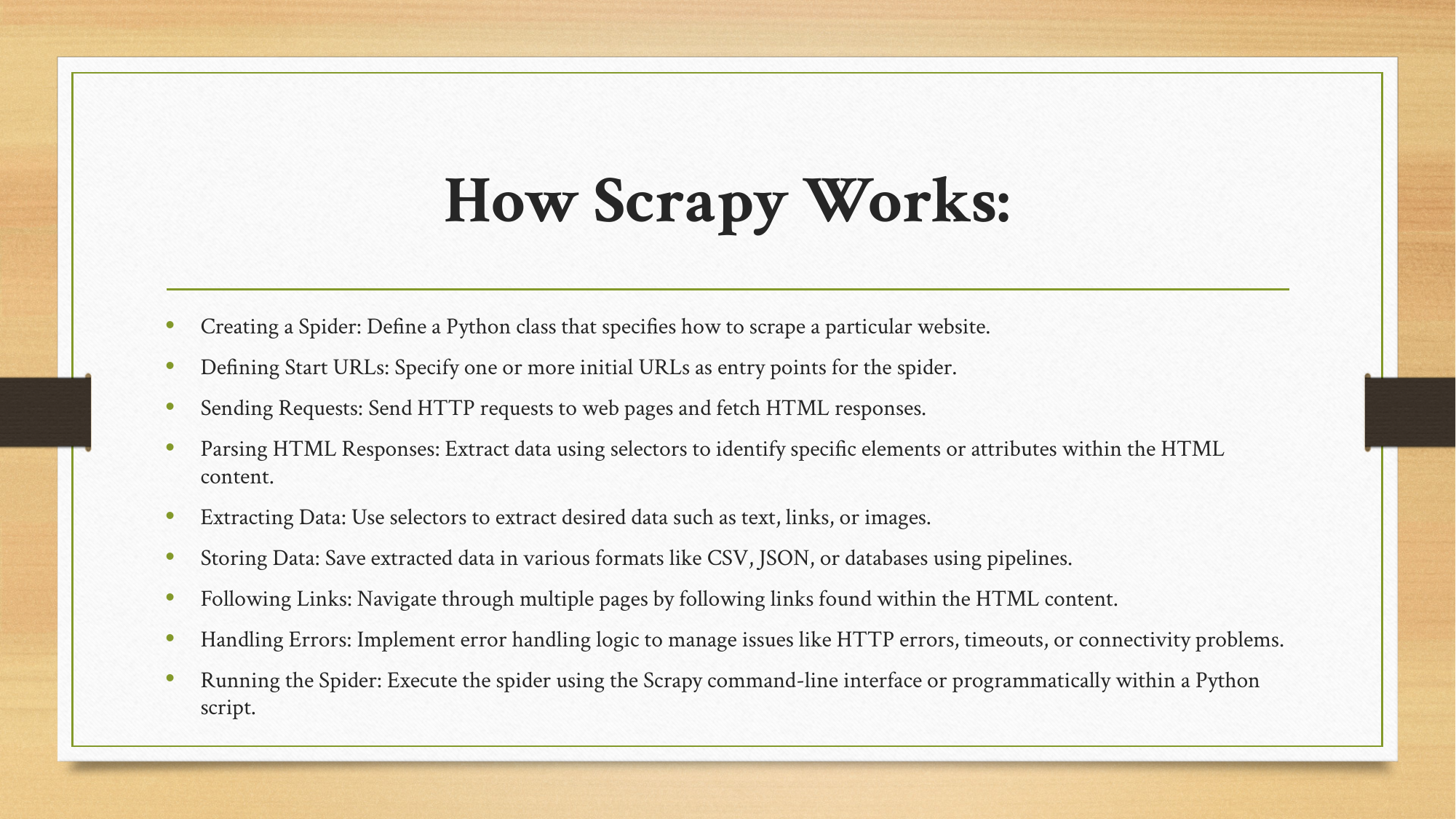

# How Scrapy Works:
Creating a Spider: Define a Python class that specifies how to scrape a particular website.
Defining Start URLs: Specify one or more initial URLs as entry points for the spider.
Sending Requests: Send HTTP requests to web pages and fetch HTML responses.
Parsing HTML Responses: Extract data using selectors to identify specific elements or attributes within the HTML content.
Extracting Data: Use selectors to extract desired data such as text, links, or images.
Storing Data: Save extracted data in various formats like CSV, JSON, or databases using pipelines.
Following Links: Navigate through multiple pages by following links found within the HTML content.
Handling Errors: Implement error handling logic to manage issues like HTTP errors, timeouts, or connectivity problems.
Running the Spider: Execute the spider using the Scrapy command-line interface or programmatically within a Python script.